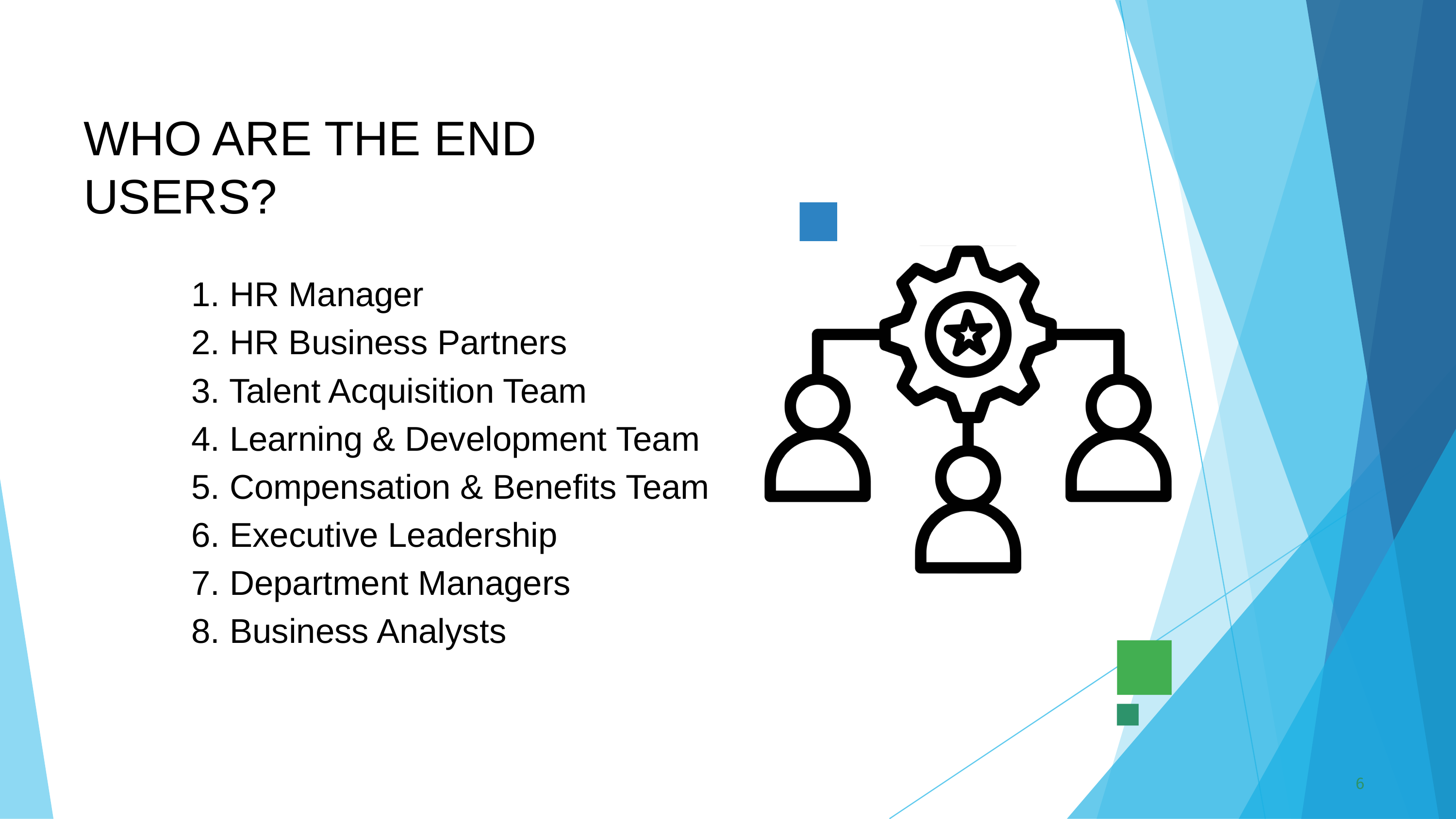

WHO ARE THE END USERS?

1. HR Manager
2. HR Business Partners
3. Talent Acquisition Team
4. Learning & Development Team
5. Compensation & Benefits Team
6. Executive Leadership
7. Department Managers
8. Business Analysts

6